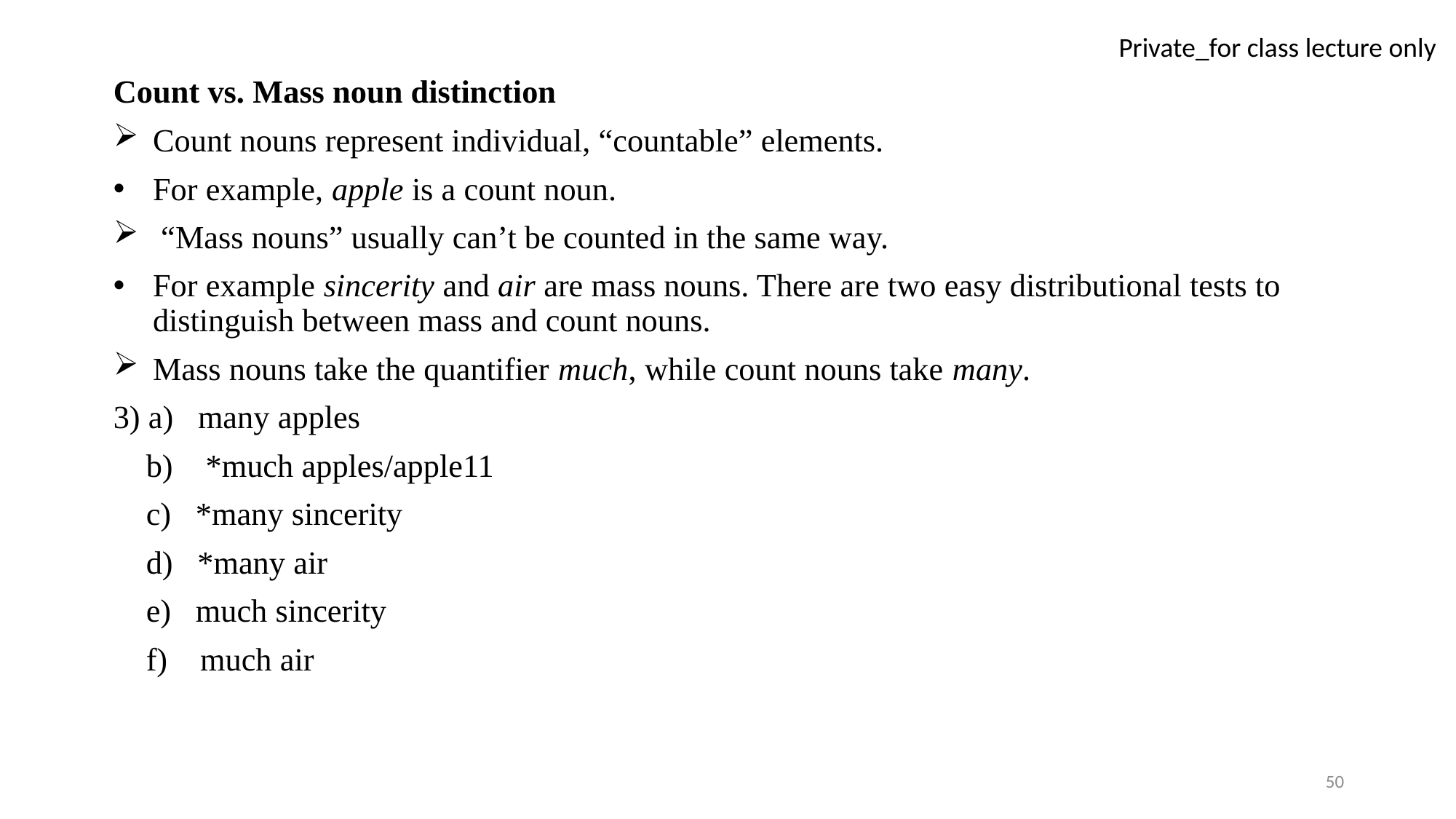

Count vs. Mass noun distinction
Count nouns represent individual, “countable” elements.
For example, apple is a count noun.
 “Mass nouns” usually can’t be counted in the same way.
For example sincerity and air are mass nouns. There are two easy distributional tests to distinguish between mass and count nouns.
Mass nouns take the quantifier much, while count nouns take many.
3) a)   many apples
    b)    *much apples/apple11
    c)   *many sincerity
    d)   *many air
    e)   much sincerity
    f)    much air

50